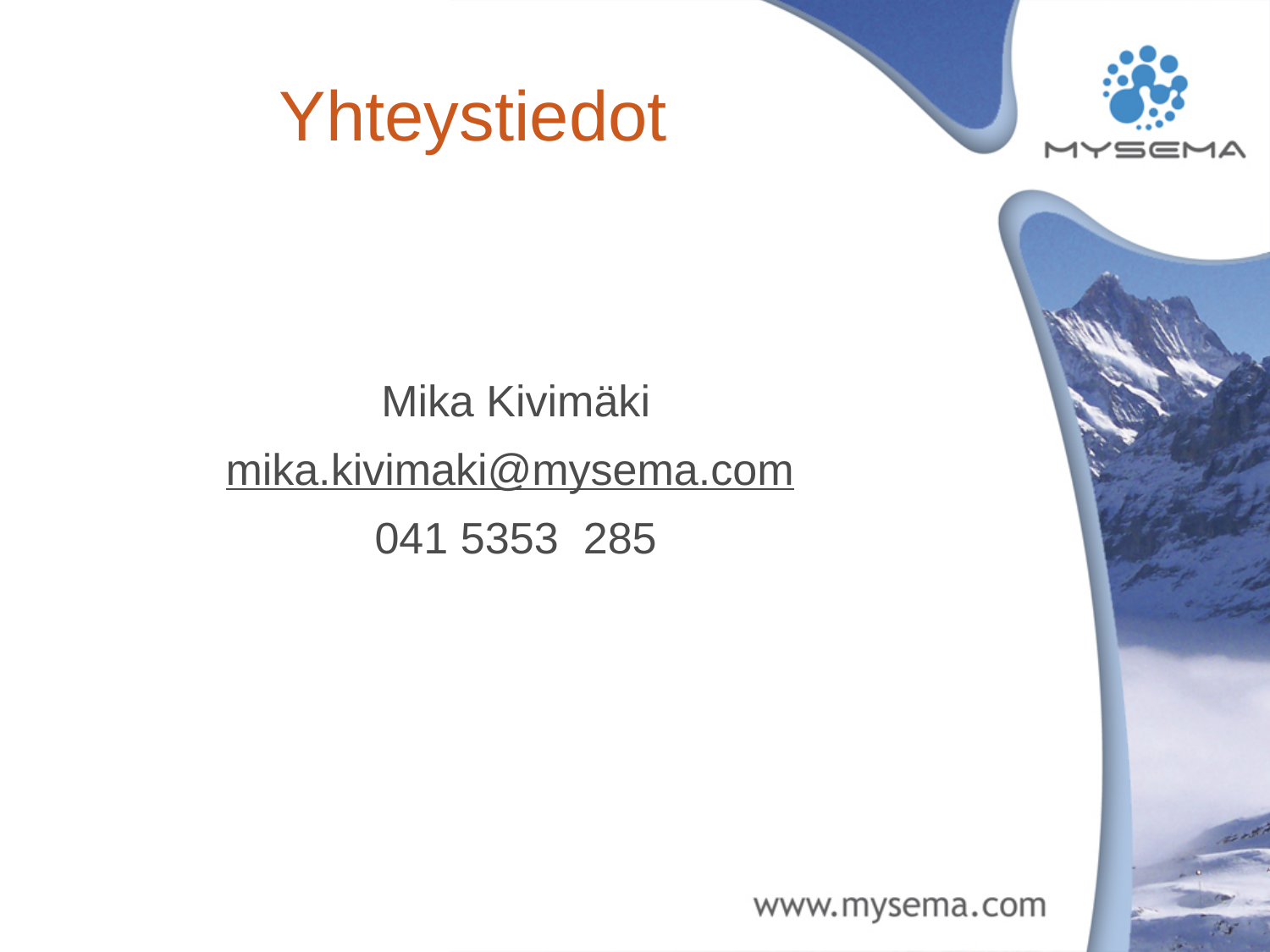

# Yhteystiedot

Mika Kivimäki
mika.kivimaki@mysema.com
041 5353  285